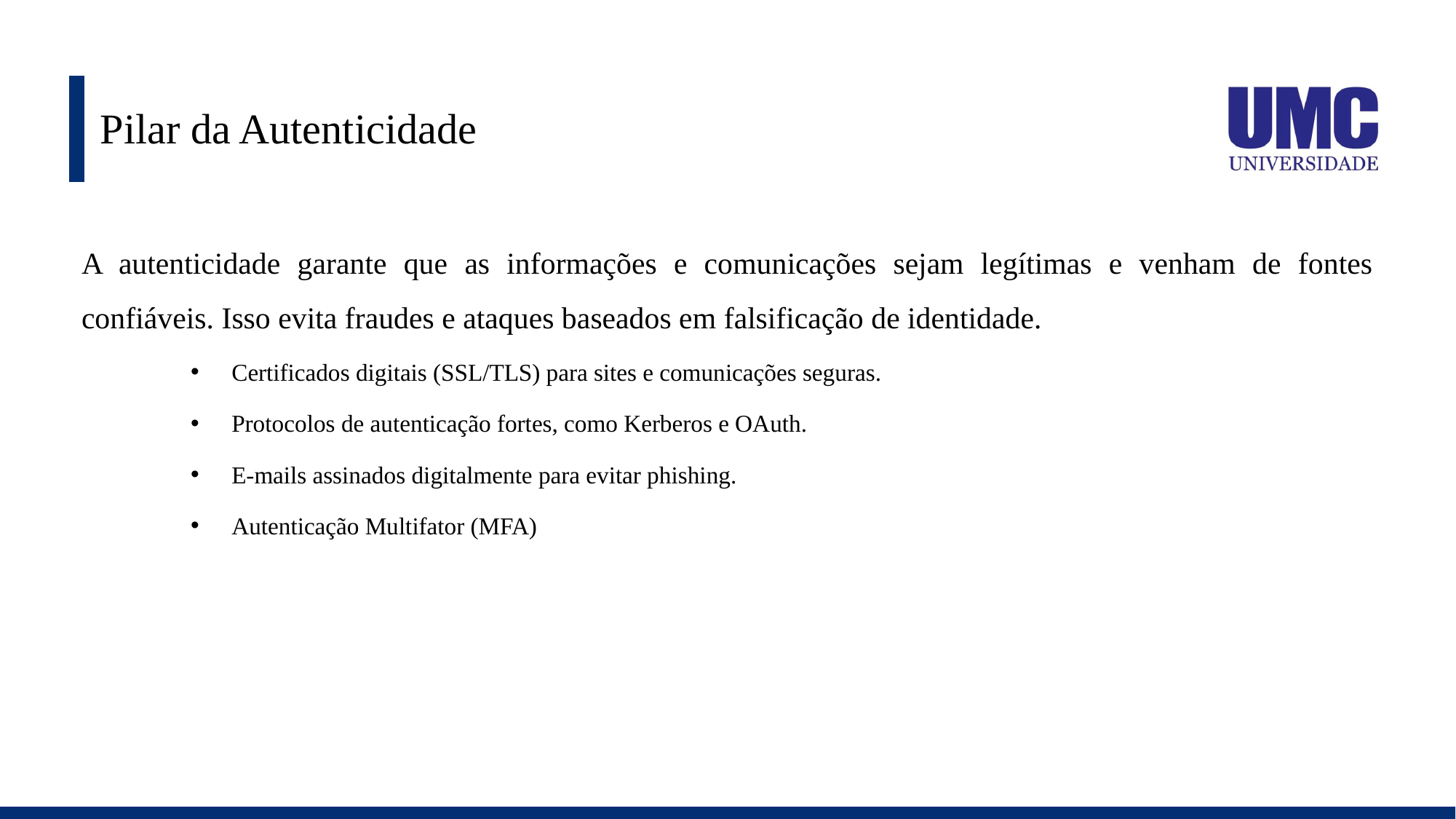

# Pilar da Autenticidade
A autenticidade garante que as informações e comunicações sejam legítimas e venham de fontes confiáveis. Isso evita fraudes e ataques baseados em falsificação de identidade.
Certificados digitais (SSL/TLS) para sites e comunicações seguras.
Protocolos de autenticação fortes, como Kerberos e OAuth.
E-mails assinados digitalmente para evitar phishing.
Autenticação Multifator (MFA)